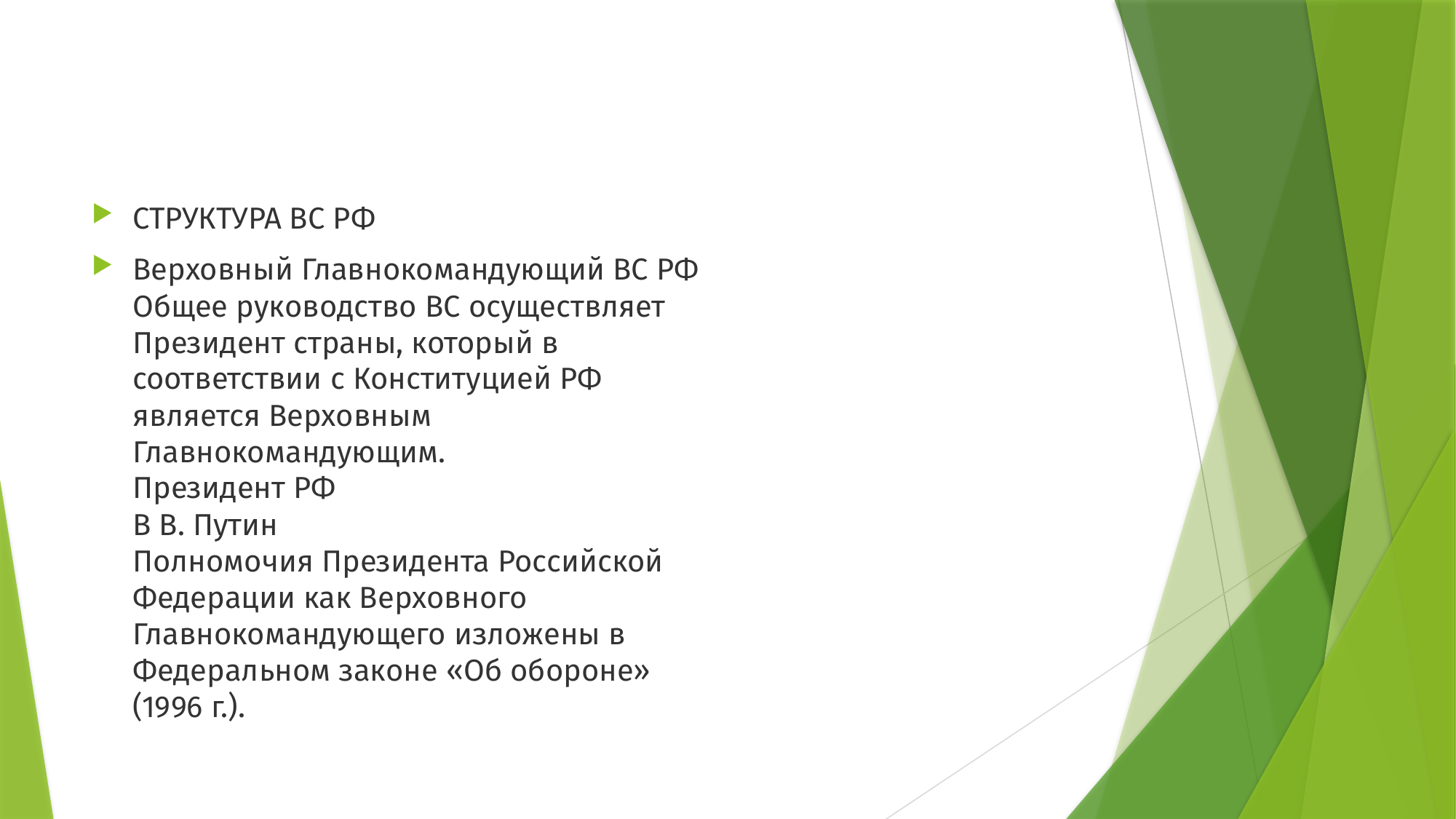

#
СТРУКТУРА ВС РФ
Верховный Главнокомандующий ВС РФ
Общее руководство ВС осуществляет
Президент страны, который в
соответствии с Конституцией РФ
является Верховным
Главнокомандующим.
Президент РФ
В В. Путин
Полномочия Президента Российской
Федерации как Верховного
Главнокомандующего изложены в
Федеральном законе «Об обороне»
(1996 г.).